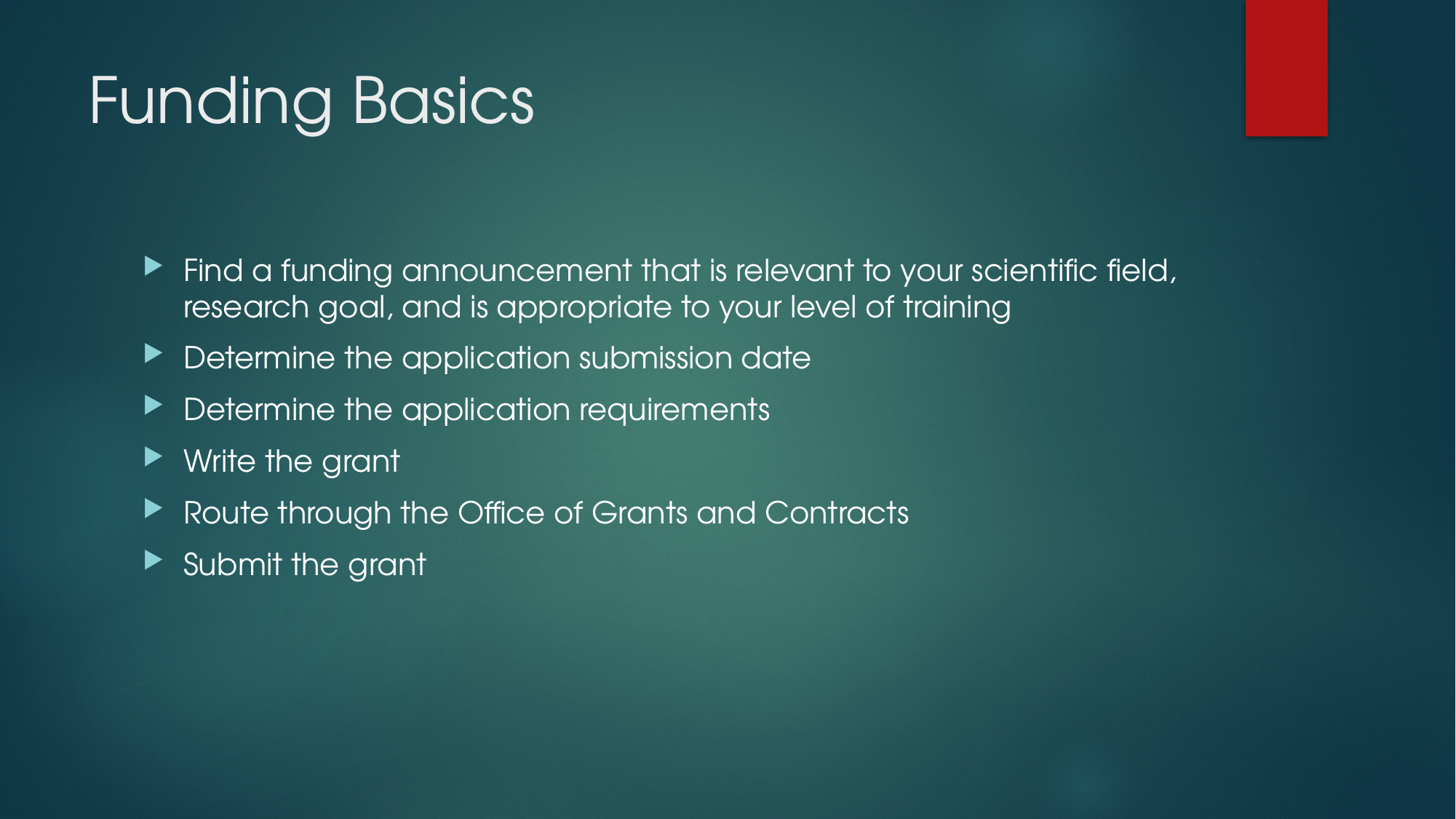

# Funding Basics
Find a funding announcement that is relevant to your scientific field, research goal, and is appropriate to your level of training
Determine the application submission date
Determine the application requirements
Write the grant
Route through the Office of Grants and Contracts
Submit the grant